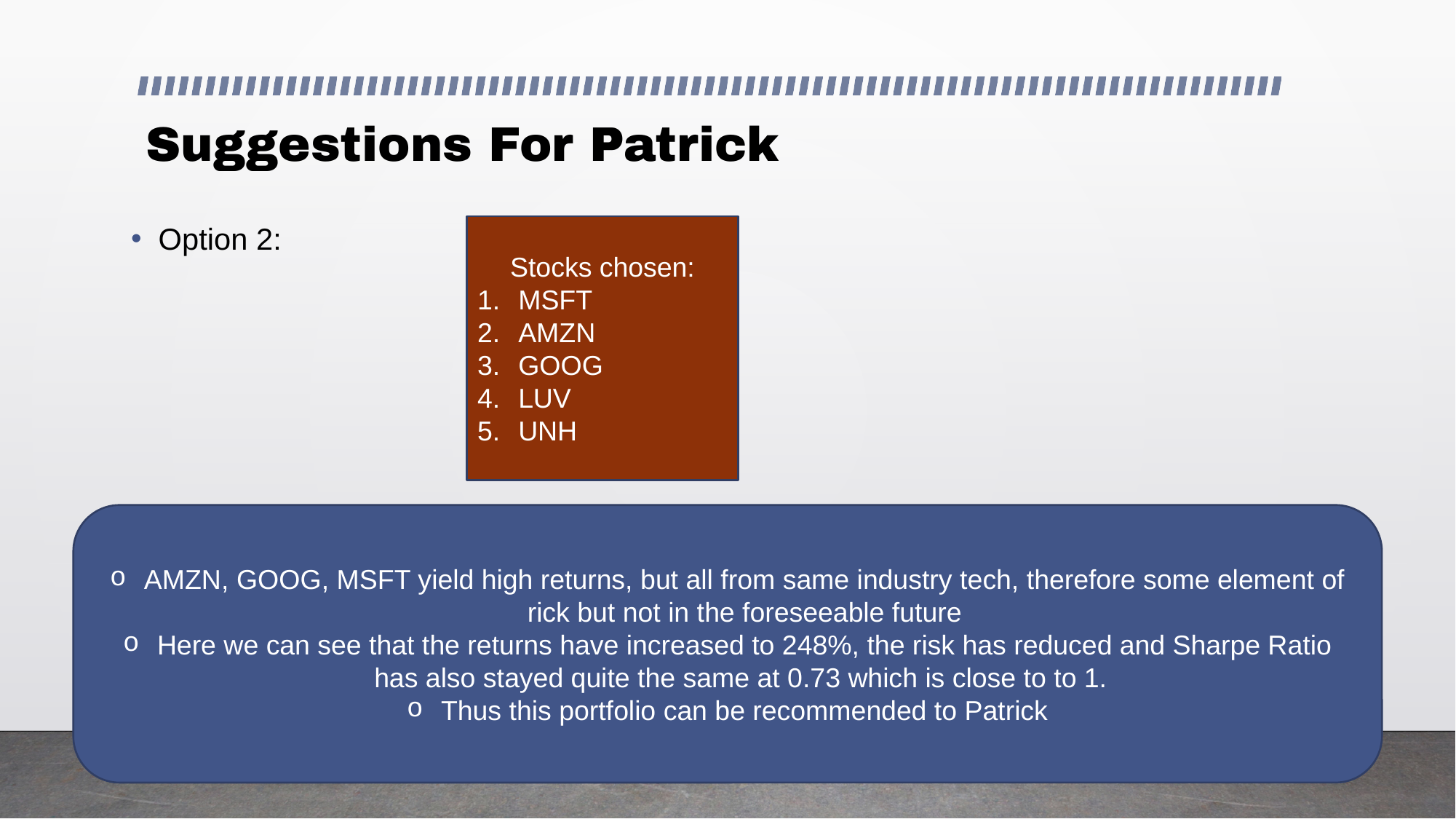

# Suggestions For Patrick
Option 2:
Stocks chosen:
MSFT
AMZN
GOOG
LUV
UNH
AMZN, GOOG, MSFT yield high returns, but all from same industry tech, therefore some element of rick but not in the foreseeable future
Here we can see that the returns have increased to 248%, the risk has reduced and Sharpe Ratio has also stayed quite the same at 0.73 which is close to to 1.
Thus this portfolio can be recommended to Patrick